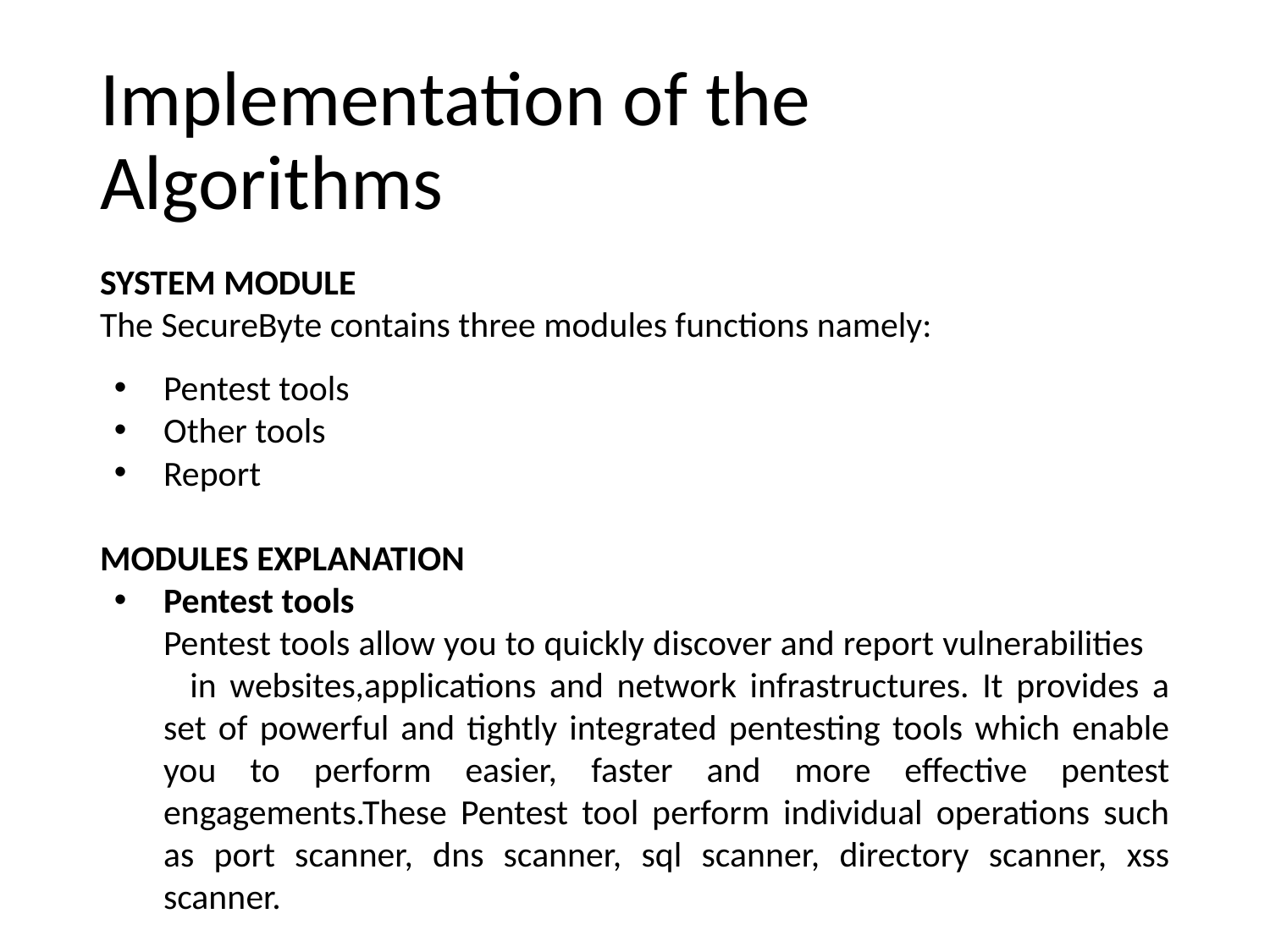

# Implementation of the Algorithms
SYSTEM MODULE
The SecureByte contains three modules functions namely:
Pentest tools
Other tools
Report

MODULES EXPLANATION
Pentest tools
Pentest tools allow you to quickly discover and report vulnerabilities      in websites,applications and network infrastructures. It provides a set of powerful and tightly integrated pentesting tools which enable you to perform easier, faster and more effective pentest engagements.These Pentest tool perform individual operations such as port scanner, dns scanner, sql scanner, directory scanner, xss scanner.